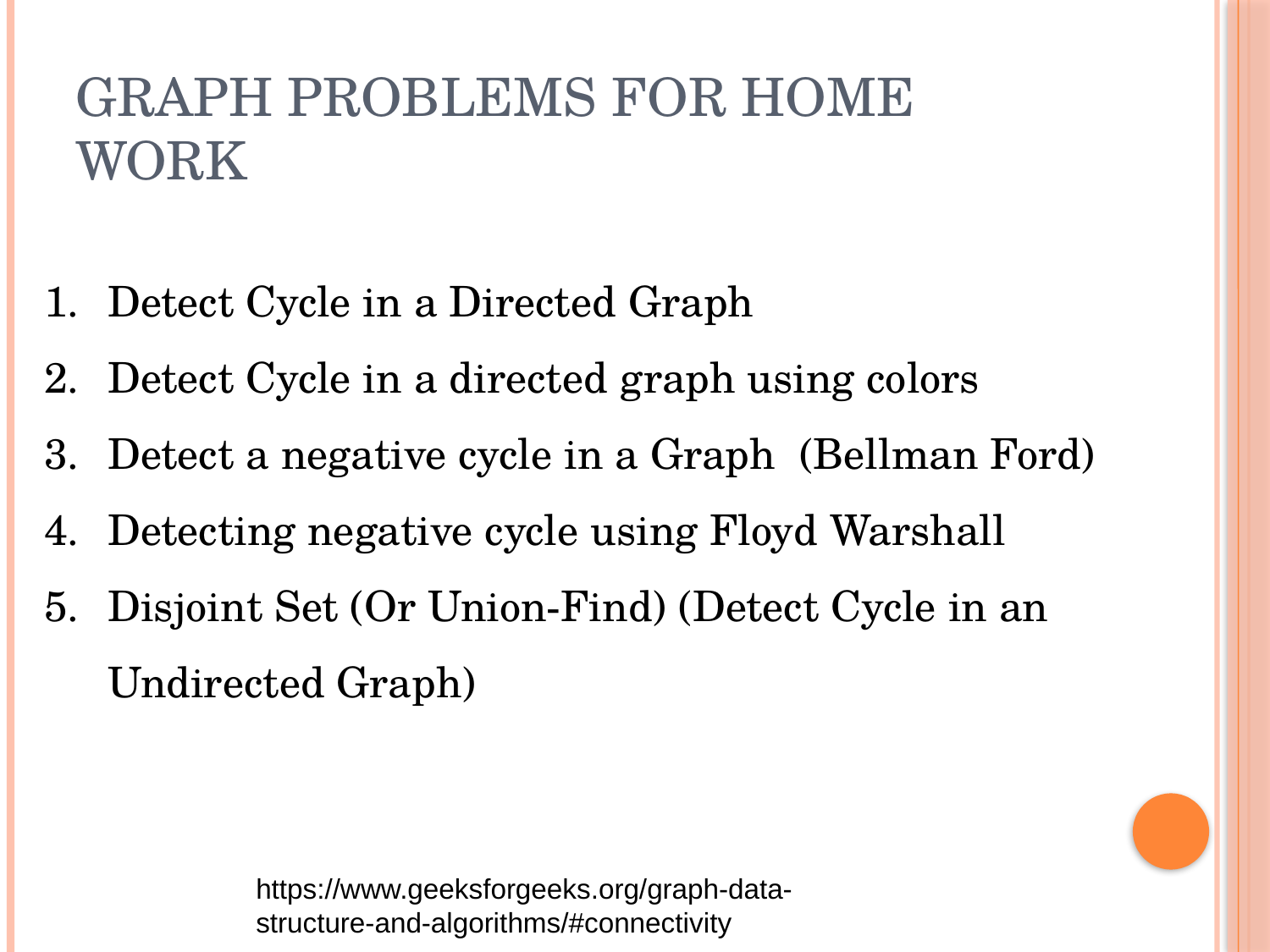

# Graph Problems for Home Work
Detect Cycle in a Directed Graph
Detect Cycle in a directed graph using colors
Detect a negative cycle in a Graph  (Bellman Ford)
Detecting negative cycle using Floyd Warshall
Disjoint Set (Or Union-Find) (Detect Cycle in an Undirected Graph)

https://www.geeksforgeeks.org/graph-data-structure-and-algorithms/#connectivity